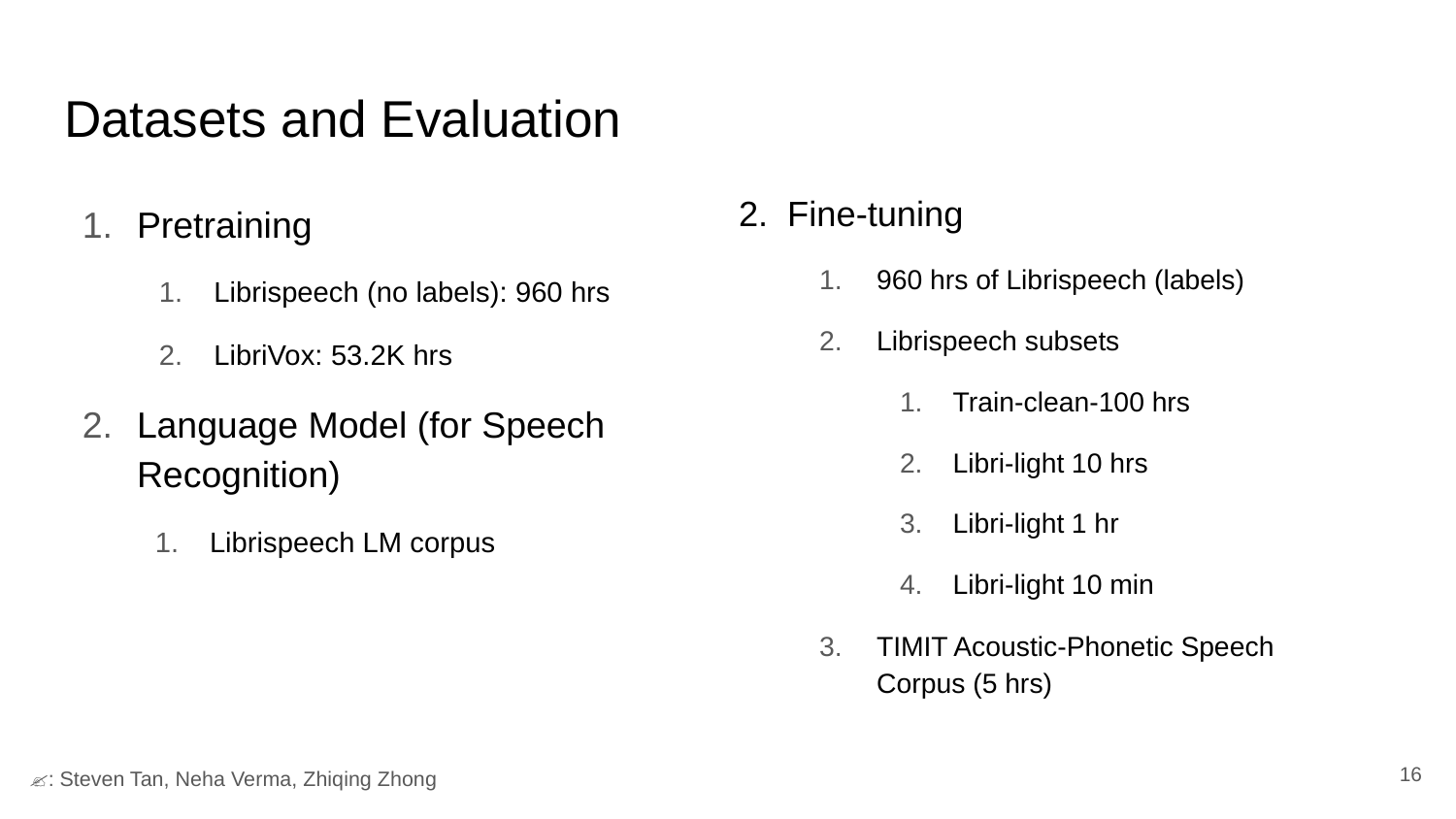

# Datasets and Evaluation
2.  Fine-tuning
960 hrs of Librispeech (labels)
Librispeech subsets
Train-clean-100 hrs
Libri-light 10 hrs
Libri-light 1 hr
Libri-light 10 min
TIMIT Acoustic-Phonetic Speech Corpus (5 hrs)

Pretraining
Librispeech (no labels): 960 hrs
LibriVox: 53.2K hrs
Language Model (for Speech Recognition)
Librispeech LM corpus

16
✍️: Steven Tan, Neha Verma, Zhiqing Zhong